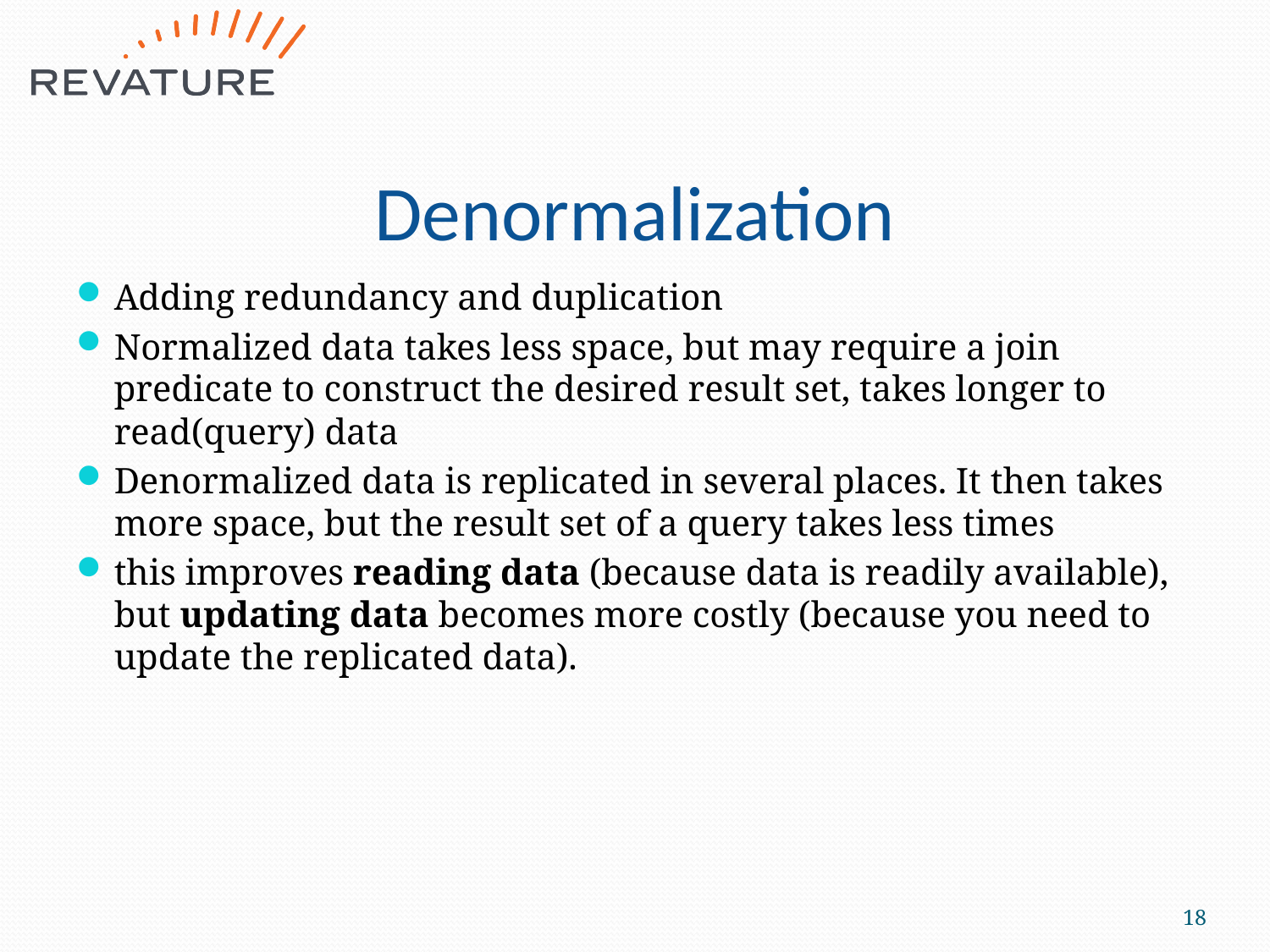

# Denormalization
Adding redundancy and duplication
Normalized data takes less space, but may require a join predicate to construct the desired result set, takes longer to read(query) data
Denormalized data is replicated in several places. It then takes more space, but the result set of a query takes less times
this improves reading data (because data is readily available), but updating data becomes more costly (because you need to update the replicated data).
18